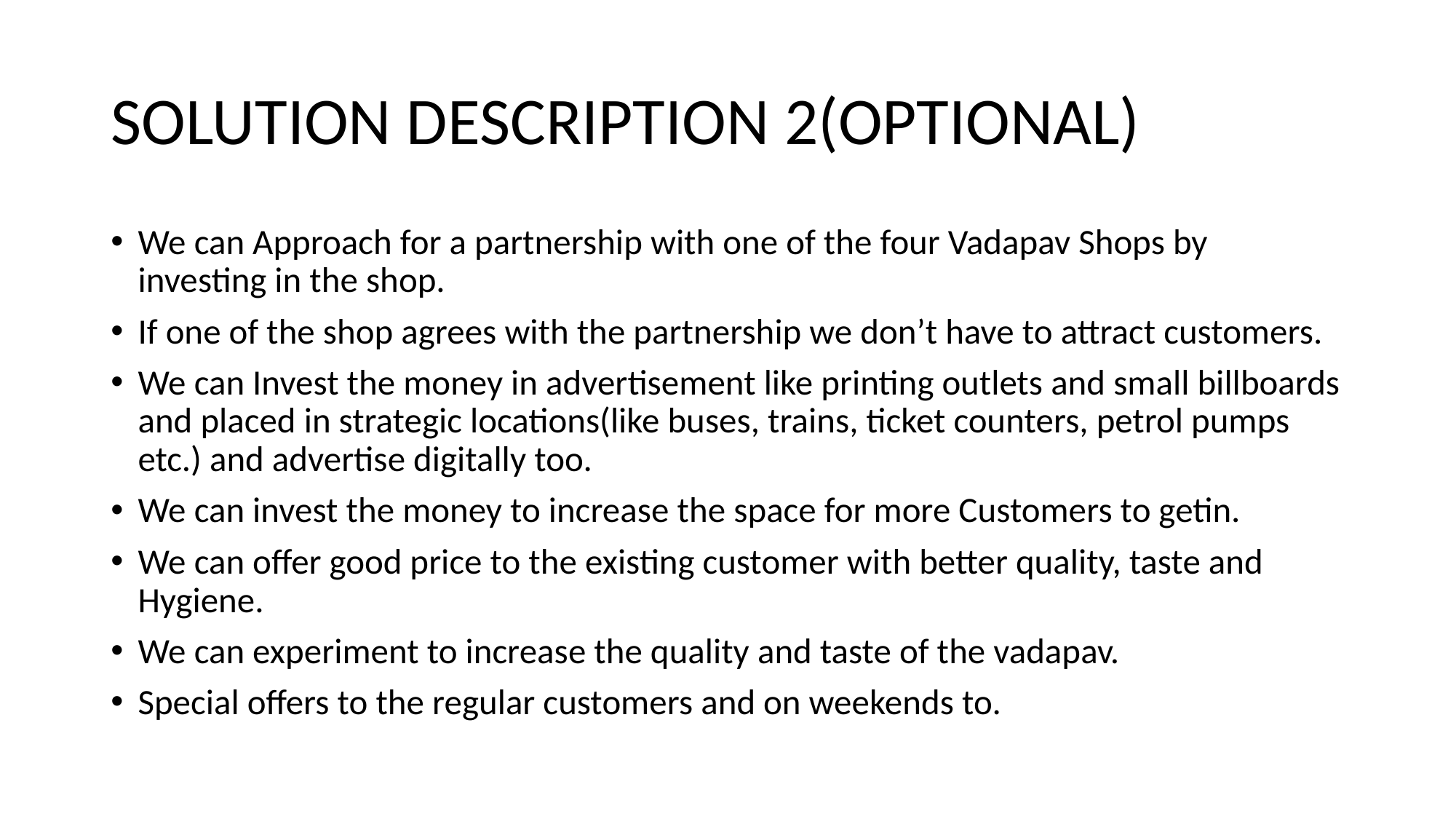

# SOLUTION DESCRIPTION 2(OPTIONAL)
We can Approach for a partnership with one of the four Vadapav Shops by investing in the shop.
If one of the shop agrees with the partnership we don’t have to attract customers.
We can Invest the money in advertisement like printing outlets and small billboards and placed in strategic locations(like buses, trains, ticket counters, petrol pumps etc.) and advertise digitally too.
We can invest the money to increase the space for more Customers to getin.
We can offer good price to the existing customer with better quality, taste and Hygiene.
We can experiment to increase the quality and taste of the vadapav.
Special offers to the regular customers and on weekends to.